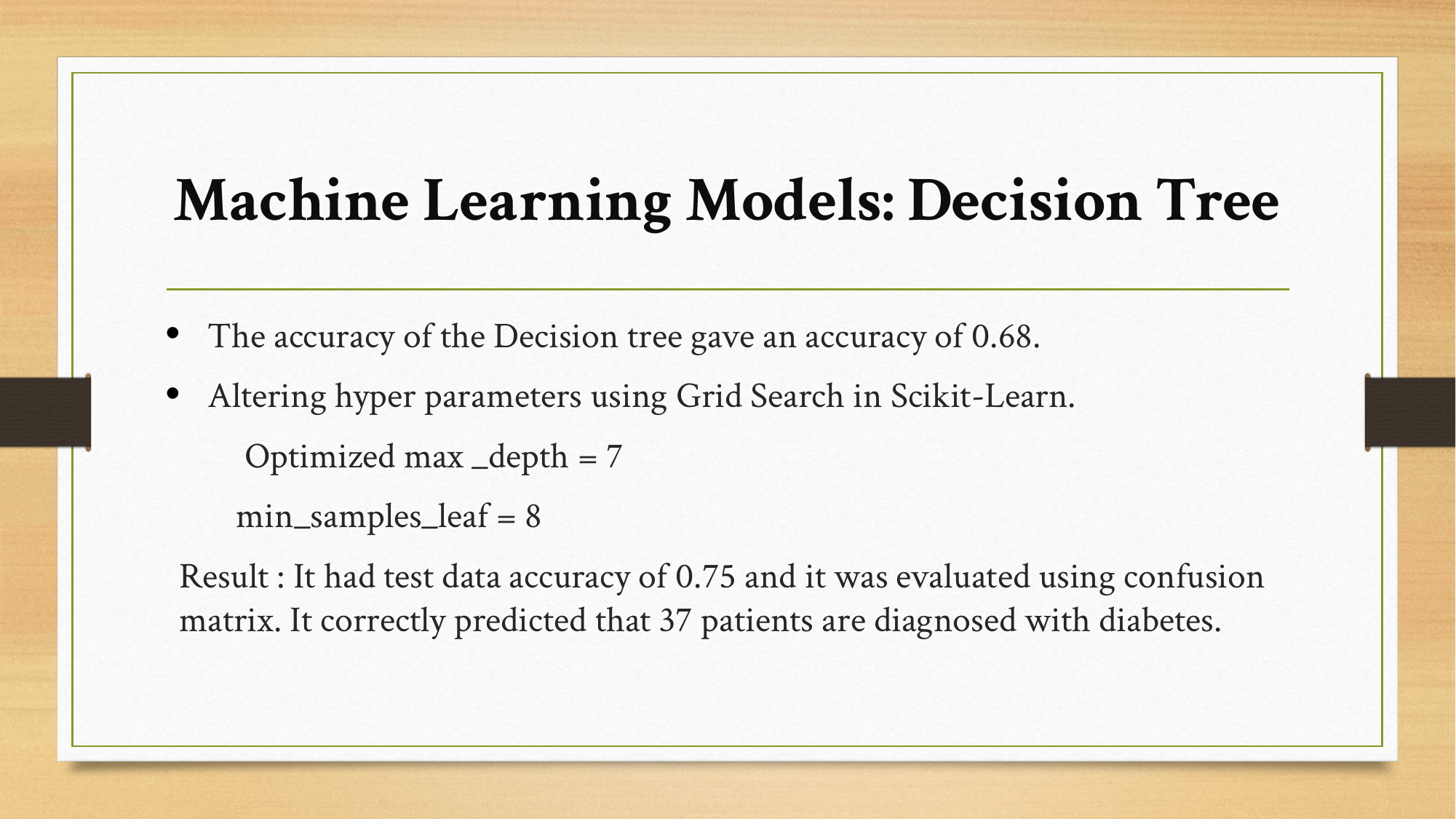

# Machine Learning Models: Decision Tree
 The accuracy of the Decision tree gave an accuracy of 0.68.
 Altering hyper parameters using Grid Search in Scikit-Learn.
        Optimized max _depth = 7
       min_samples_leaf = 8
Result : It had test data accuracy of 0.75 and it was evaluated using confusion matrix. It correctly predicted that 37 patients are diagnosed with diabetes.